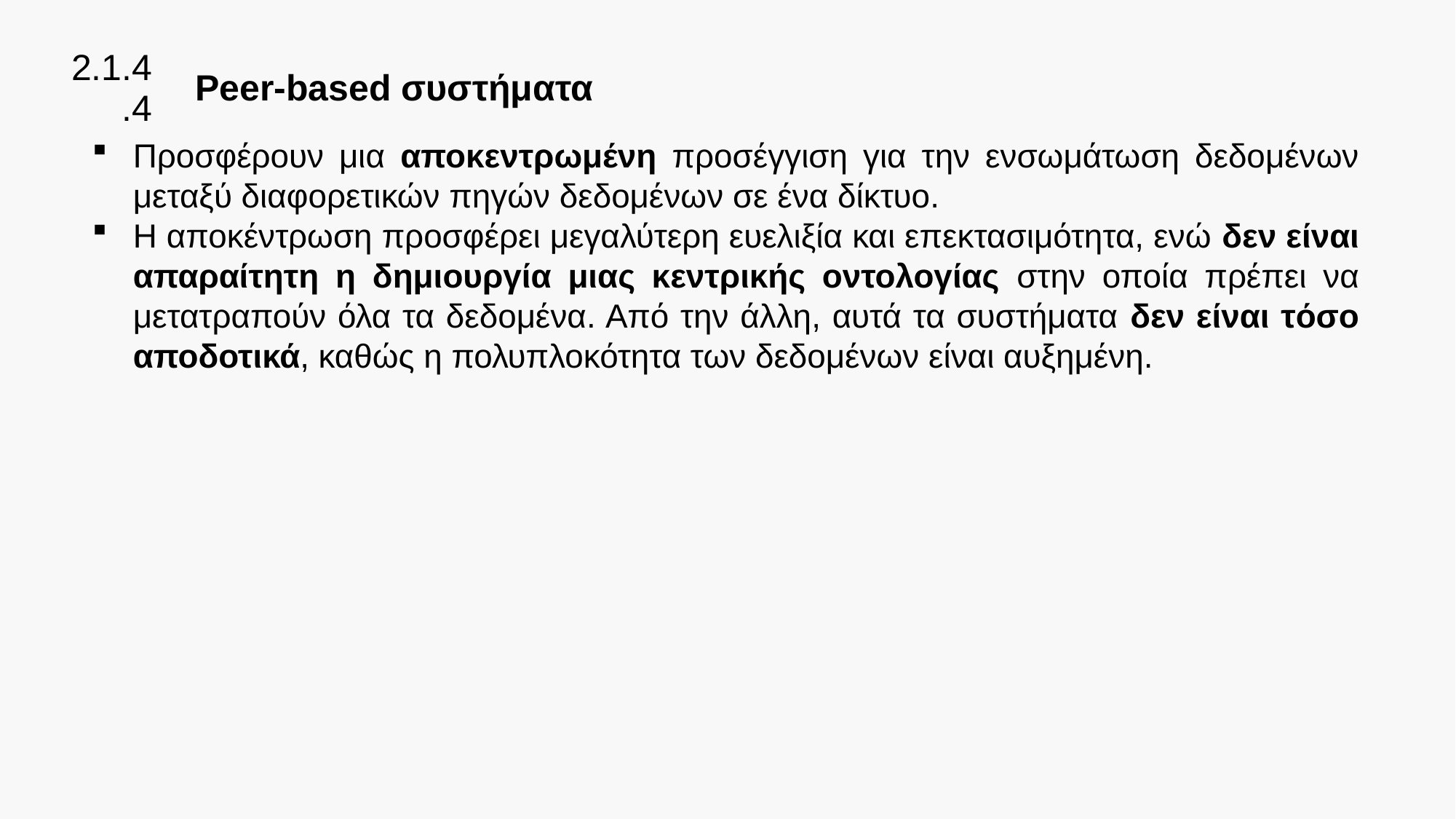

| 2.1.4.4 | Peer-based συστήματα |
| --- | --- |
Προσφέρουν μια αποκεντρωμένη προσέγγιση για την ενσωμάτωση δεδομένων μεταξύ διαφορετικών πηγών δεδομένων σε ένα δίκτυο.
Η αποκέντρωση προσφέρει μεγαλύτερη ευελιξία και επεκτασιμότητα, ενώ δεν είναι απαραίτητη η δημιουργία μιας κεντρικής οντολογίας στην οποία πρέπει να μετατραπούν όλα τα δεδομένα. Από την άλλη, αυτά τα συστήματα δεν είναι τόσο αποδοτικά, καθώς η πολυπλοκότητα των δεδομένων είναι αυξημένη.